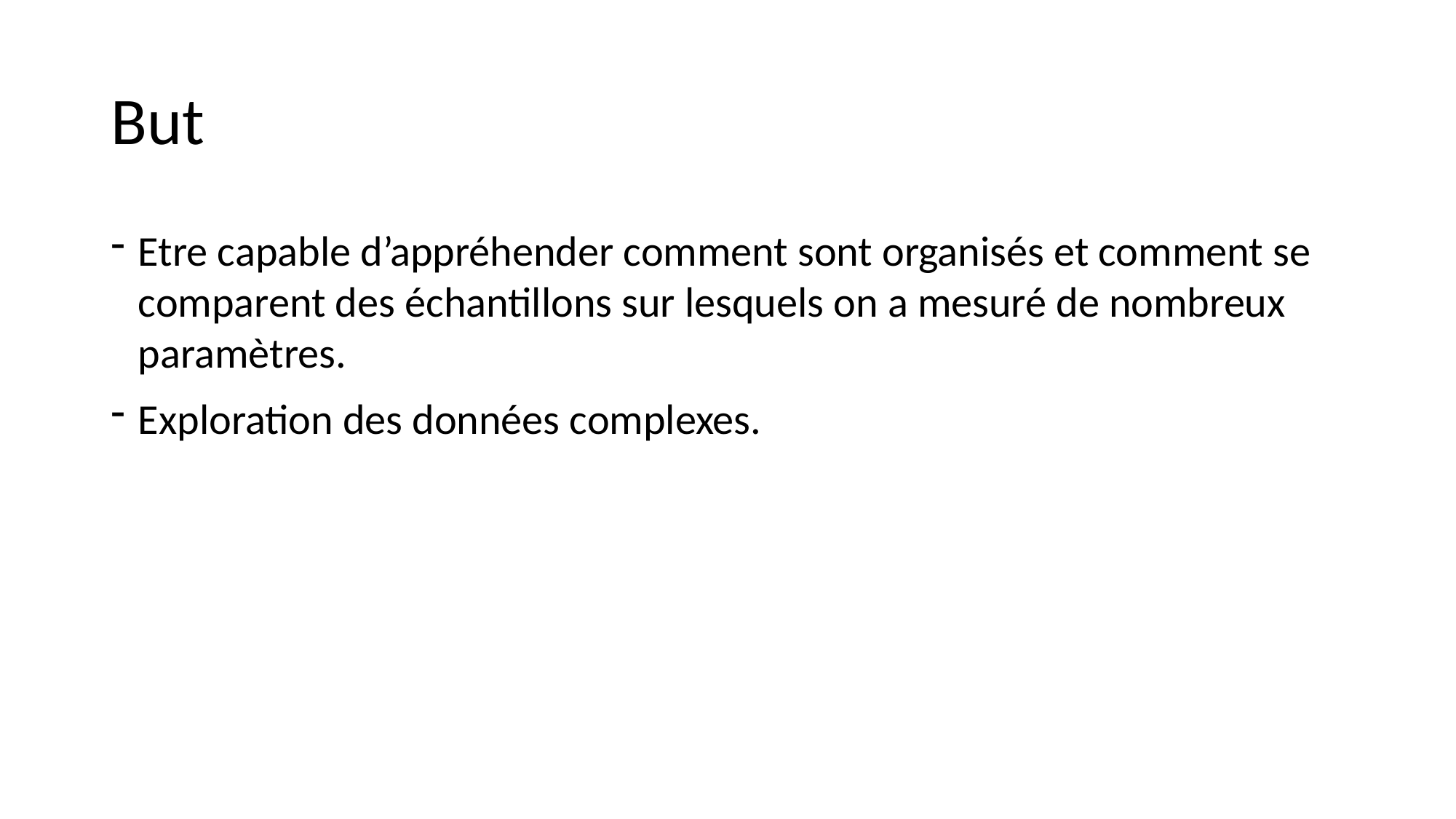

# But
Etre capable d’appréhender comment sont organisés et comment se comparent des échantillons sur lesquels on a mesuré de nombreux paramètres.
Exploration des données complexes.